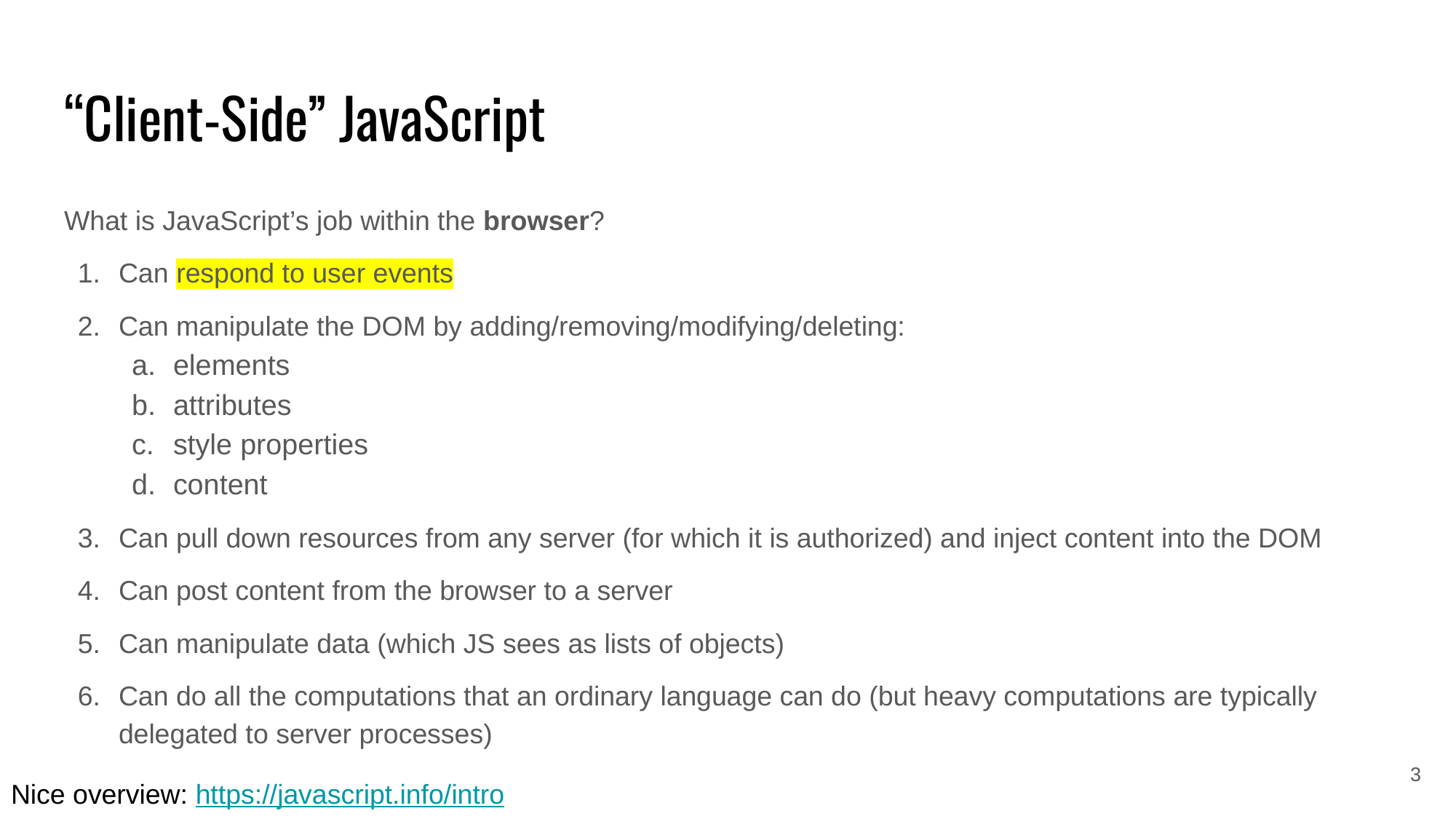

# “Client-Side” JavaScript
What is JavaScript’s job within the browser?
Can respond to user events
Can manipulate the DOM by adding/removing/modifying/deleting:
elements
attributes
style properties
content
Can pull down resources from any server (for which it is authorized) and inject content into the DOM
Can post content from the browser to a server
Can manipulate data (which JS sees as lists of objects)
Can do all the computations that an ordinary language can do (but heavy computations are typically delegated to server processes)
3
Nice overview: https://javascript.info/intro